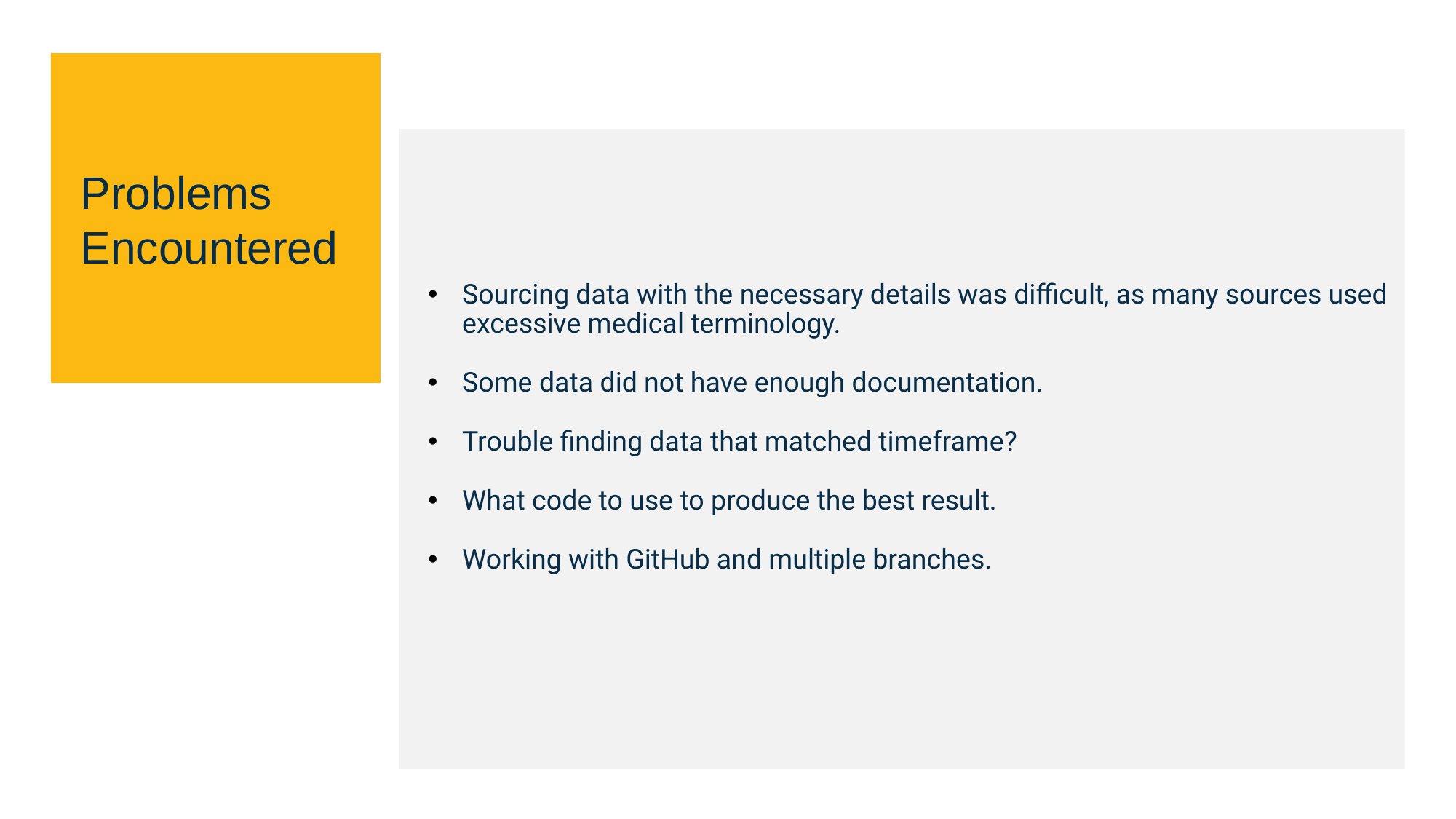

Problems Encountered
Sourcing data with the necessary details was difficult, as many sources used excessive medical terminology.

Some data did not have enough documentation.

Trouble finding data that matched timeframe?

What code to use to produce the best result.

Working with GitHub and multiple branches.